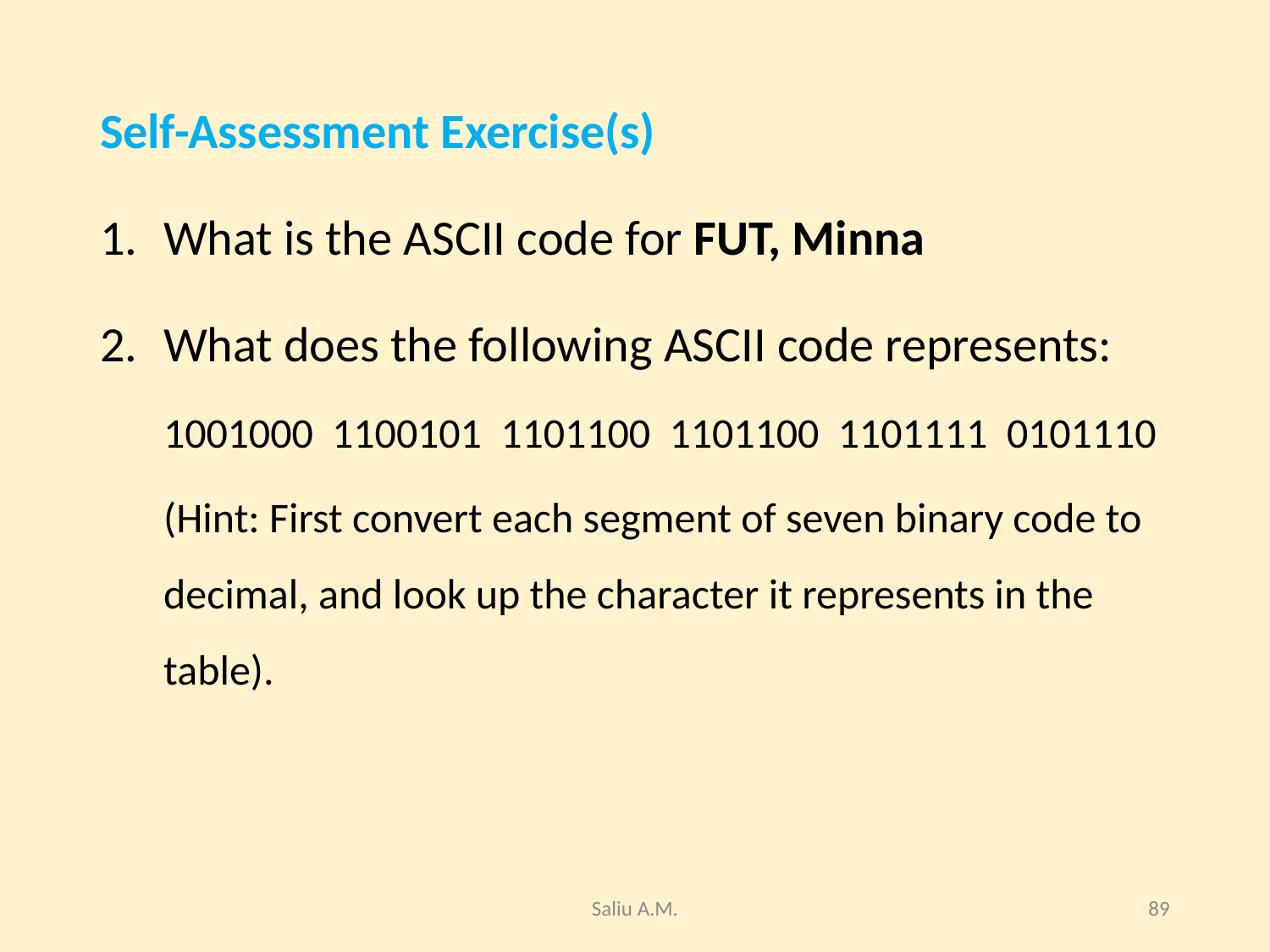

#
Self-Assessment Exercise(s)
What is the ASCII code for FUT, Minna
What does the following ASCII code represents:
1001000  1100101  1101100  1101100  1101111  0101110
(Hint: First convert each segment of seven binary code to decimal, and look up the character it represents in the table).
Saliu A.M.
89